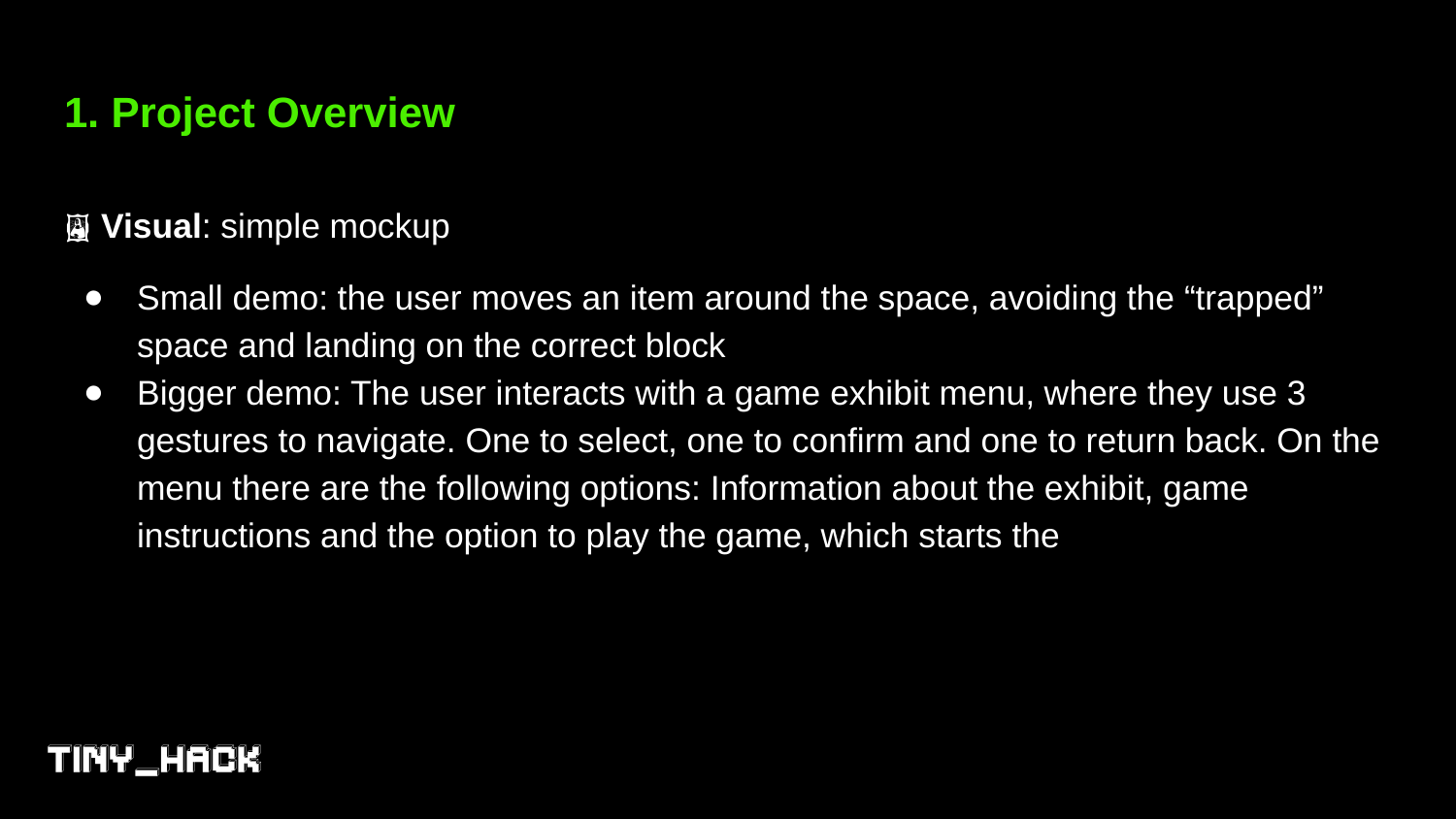

# 1. Project Overview
🖼️ Visual: simple mockup
Small demo: the user moves an item around the space, avoiding the “trapped” space and landing on the correct block
Bigger demo: The user interacts with a game exhibit menu, where they use 3 gestures to navigate. One to select, one to confirm and one to return back. On the menu there are the following options: Information about the exhibit, game instructions and the option to play the game, which starts the